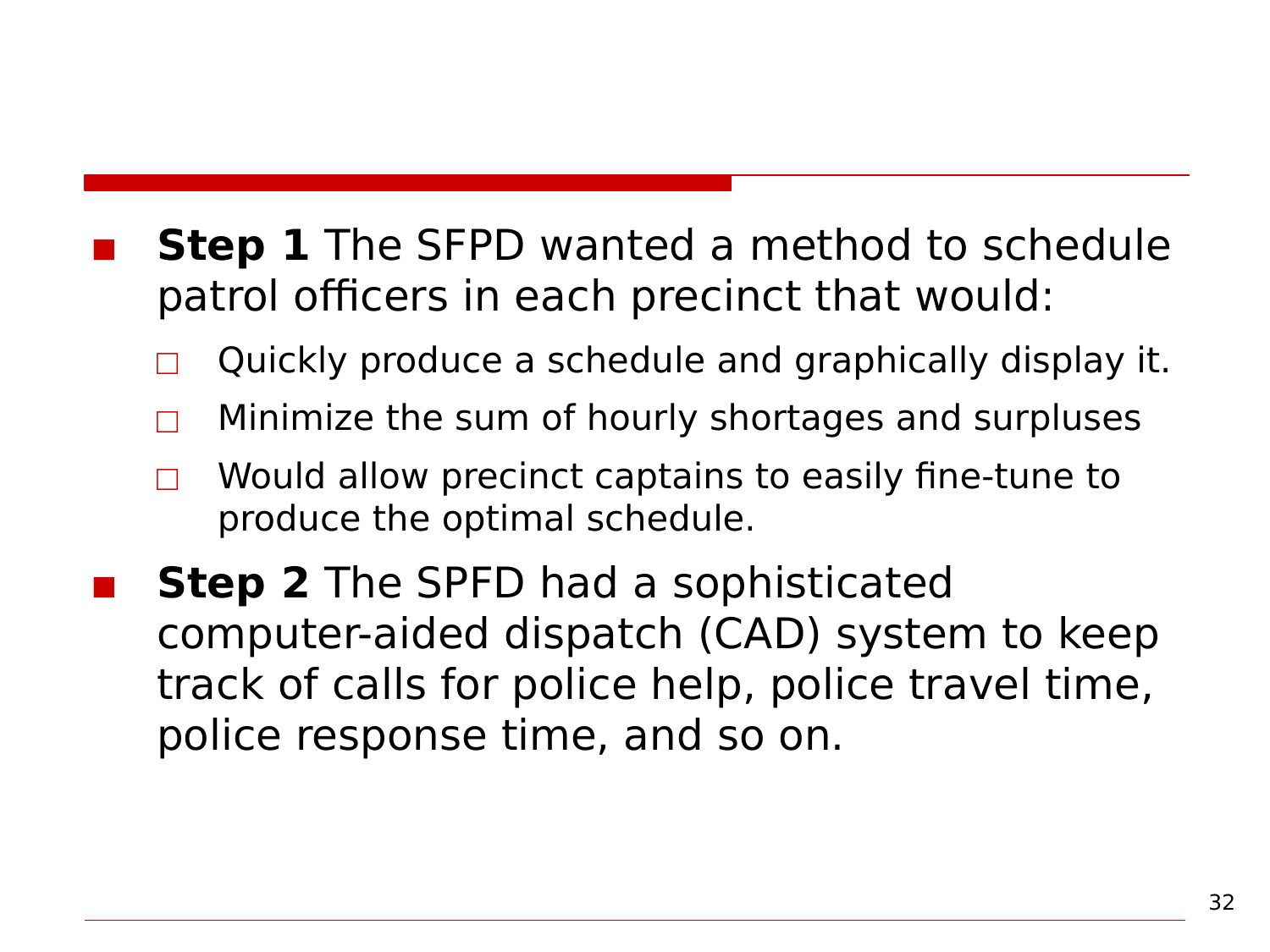

#
Step 1 The SFPD wanted a method to schedule patrol officers in each precinct that would:
Quickly produce a schedule and graphically display it.
Minimize the sum of hourly shortages and surpluses
Would allow precinct captains to easily fine-tune to produce the optimal schedule.
Step 2 The SPFD had a sophisticated computer-aided dispatch (CAD) system to keep track of calls for police help, police travel time, police response time, and so on.